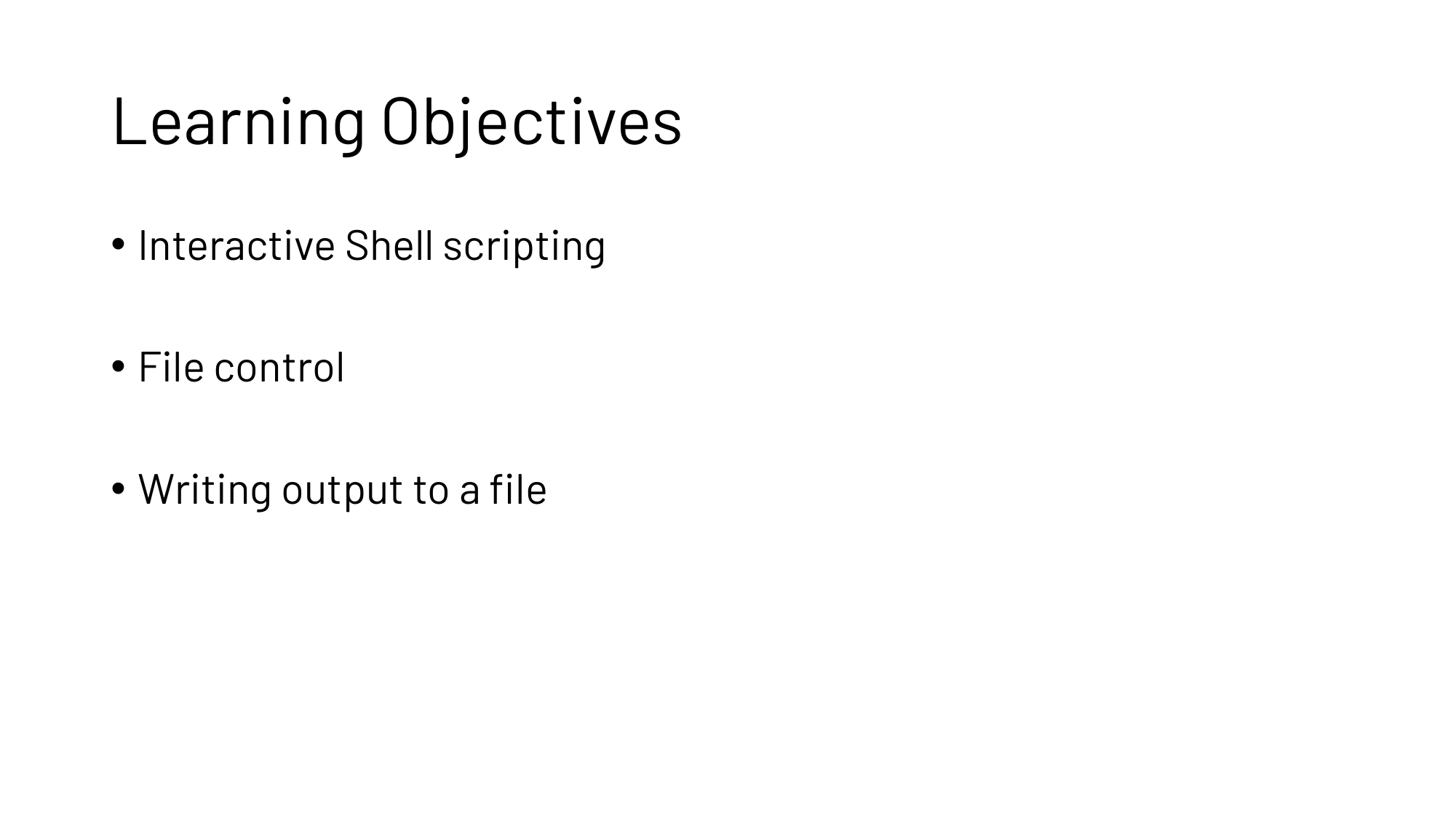

# Learning Objectives
Interactive Shell scripting

File control

Writing output to a file